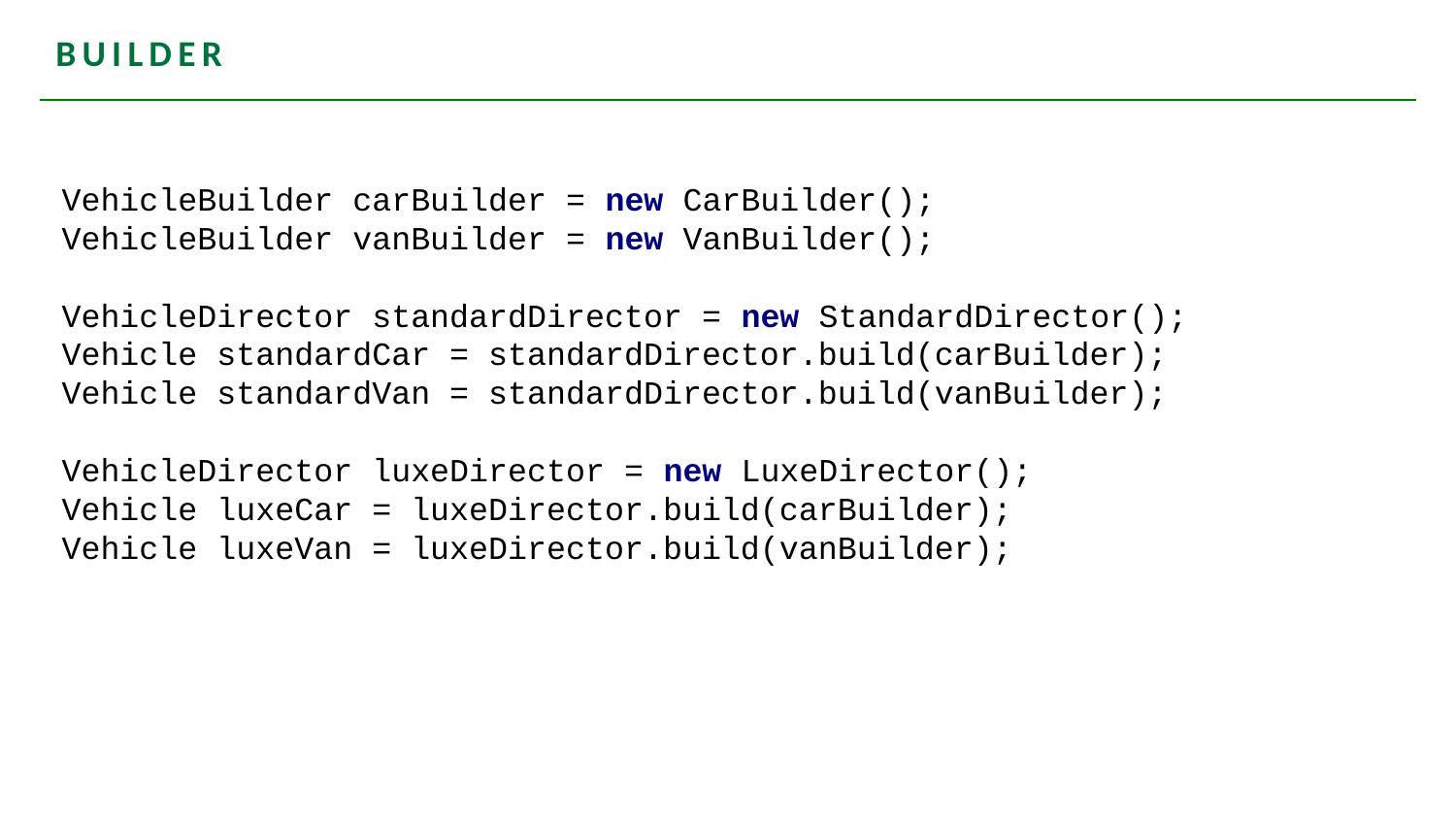

# BUILDER
VehicleBuilder carBuilder = new CarBuilder();
VehicleBuilder vanBuilder = new VanBuilder();
VehicleDirector standardDirector = new StandardDirector();
Vehicle standardCar = standardDirector.build(carBuilder);
Vehicle standardVan = standardDirector.build(vanBuilder);
VehicleDirector luxeDirector = new LuxeDirector();
Vehicle luxeCar = luxeDirector.build(carBuilder);
Vehicle luxeVan = luxeDirector.build(vanBuilder);